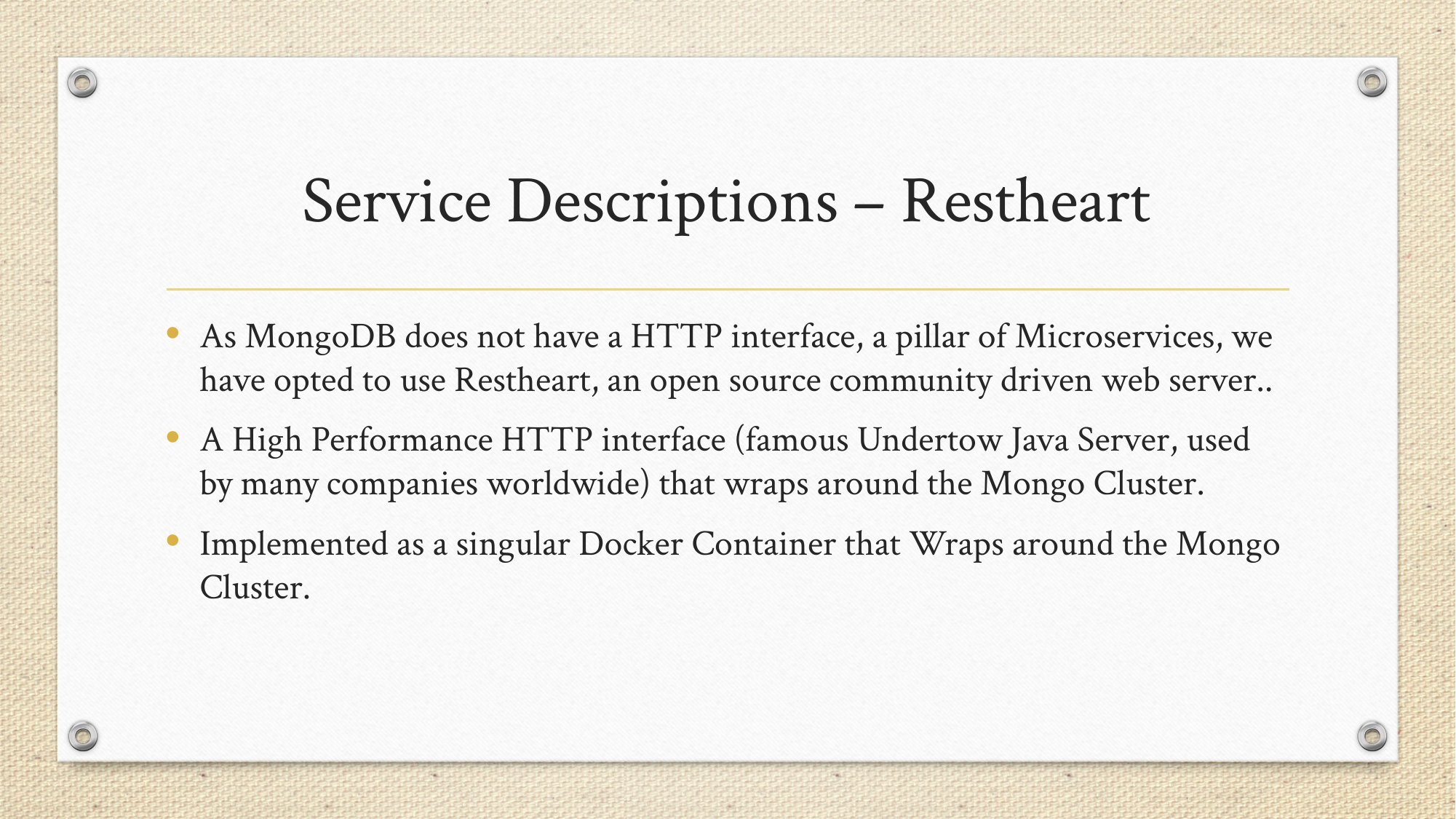

# Service Descriptions – Restheart
As MongoDB does not have a HTTP interface, a pillar of Microservices, we have opted to use Restheart, an open source community driven web server..
A High Performance HTTP interface (famous Undertow Java Server, used by many companies worldwide) that wraps around the Mongo Cluster.
Implemented as a singular Docker Container that Wraps around the Mongo Cluster.